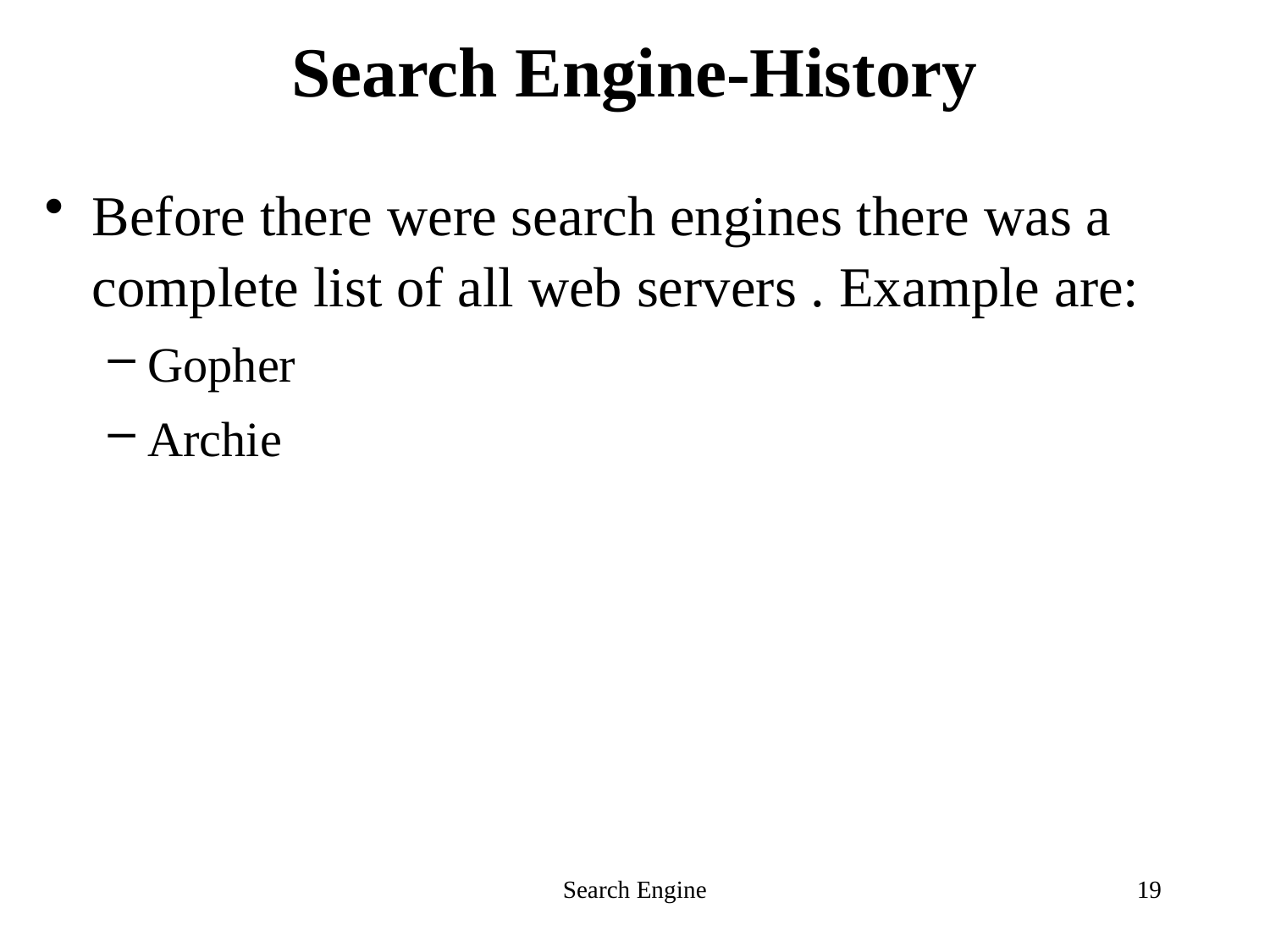

# Search Engine-History
Before there were search engines there was a complete list of all web servers . Example are:
Gopher
Archie
Search Engine
19